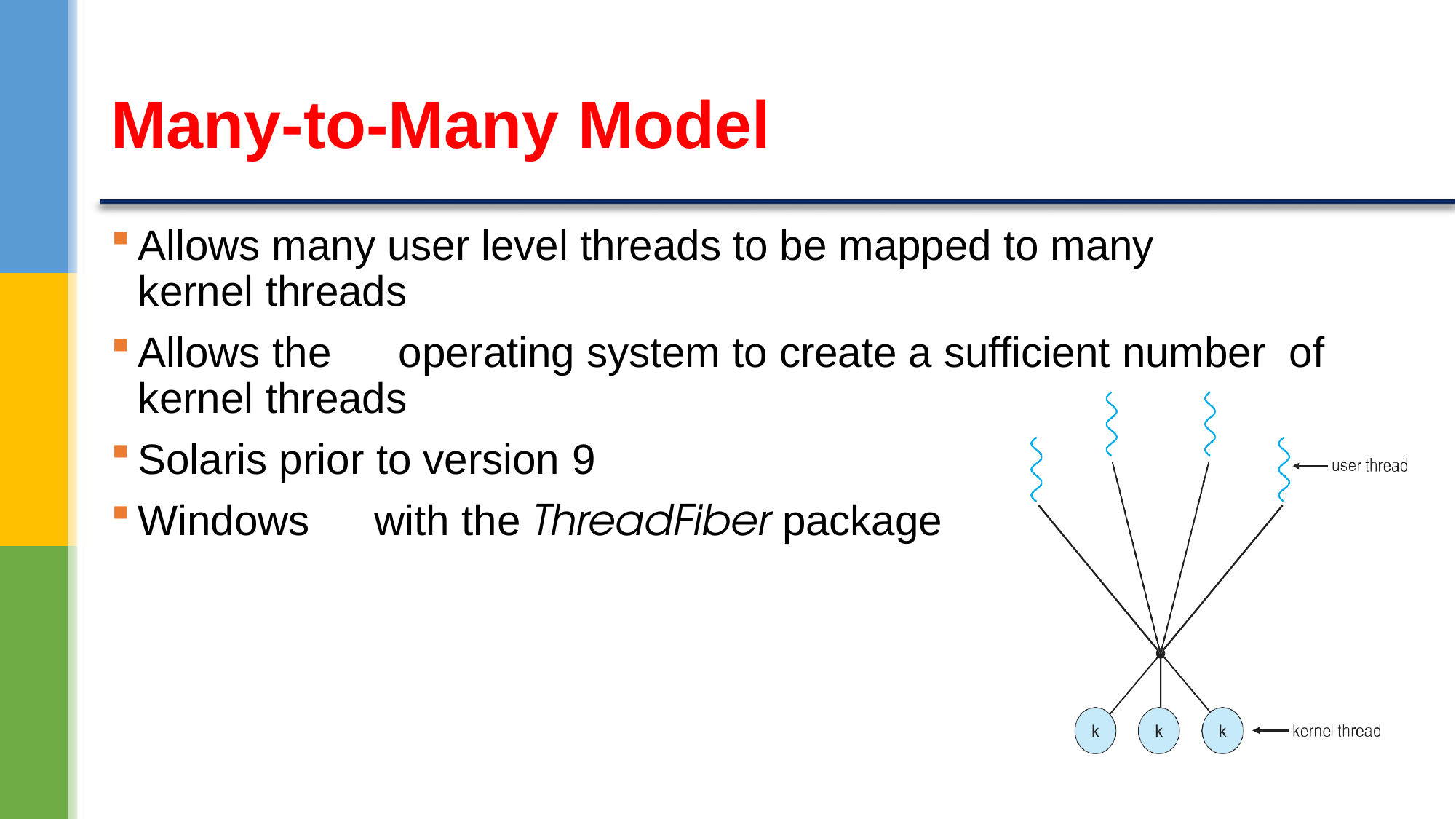

# Many-to-Many Model
Allows many user level threads to be mapped to many  kernel threads
Allows the	operating system to create a sufficient number  of kernel threads
Solaris prior to version 9
Windows	with the ThreadFiber package